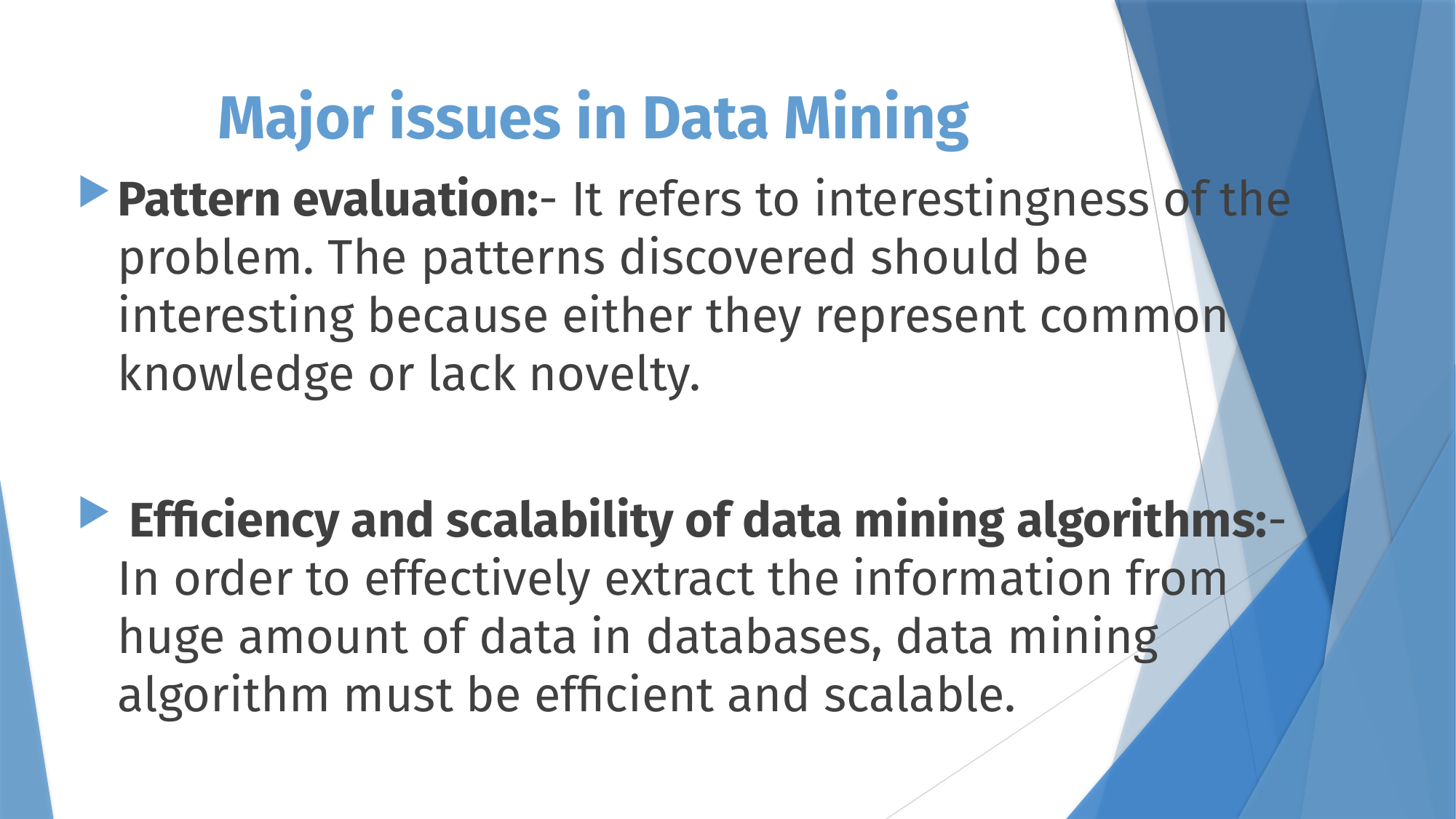

# Major issues in Data Mining
Pattern evaluation:- It refers to interestingness of the problem. The patterns discovered should be interesting because either they represent common knowledge or lack novelty.

 Efficiency and scalability of data mining algorithms:- In order to effectively extract the information from huge amount of data in databases, data mining algorithm must be efficient and scalable.